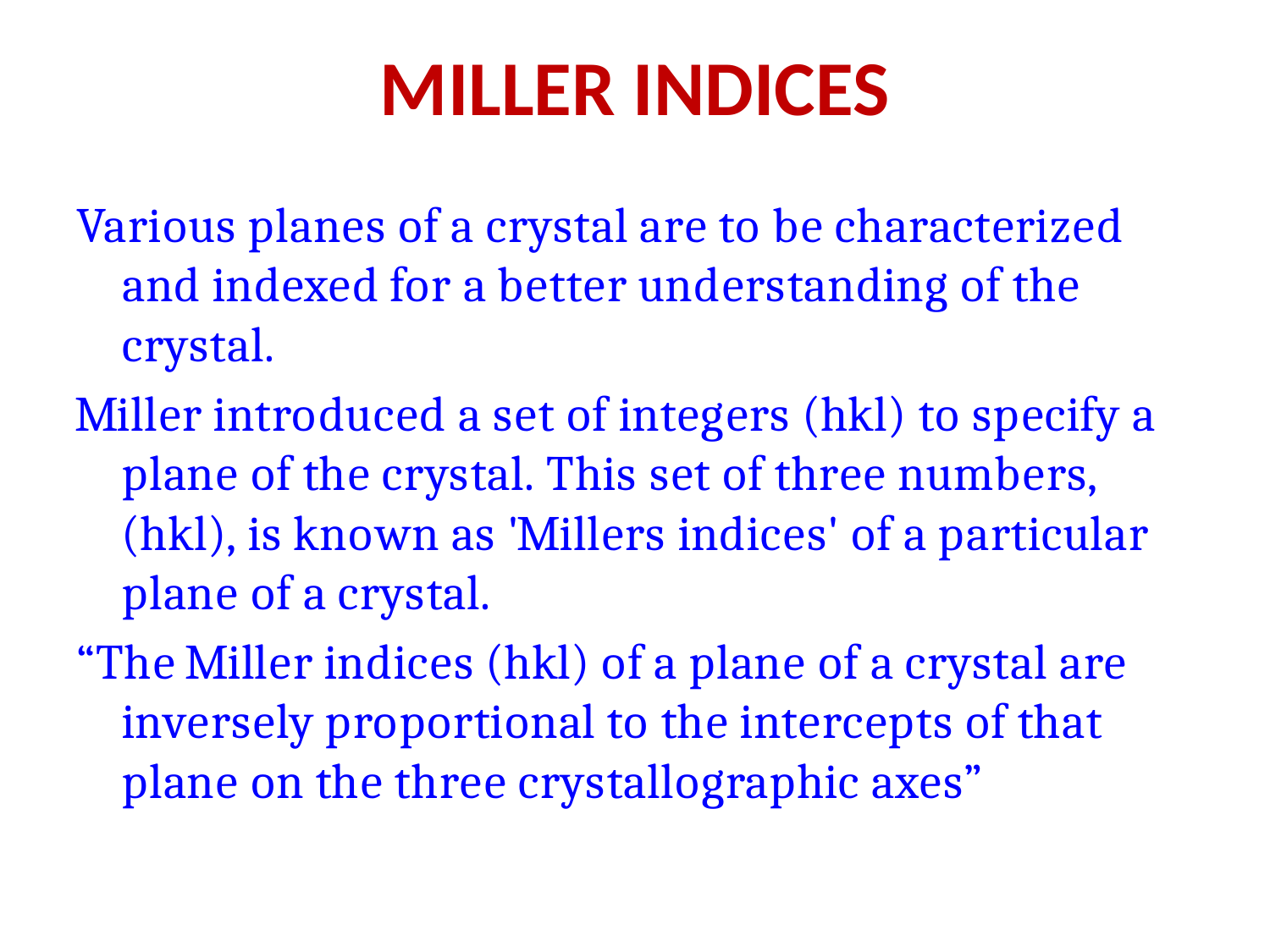

# Miller Indices
Various planes of a crystal are to be characterized and indexed for a better understanding of the crystal.
Miller introduced a set of integers (hkl) to specify a plane of the crystal. This set of three numbers, (hkl), is known as 'Millers indices' of a particular plane of a crystal.
“The Miller indices (hkl) of a plane of a crystal are inversely proportional to the intercepts of that plane on the three crystallographic axes”